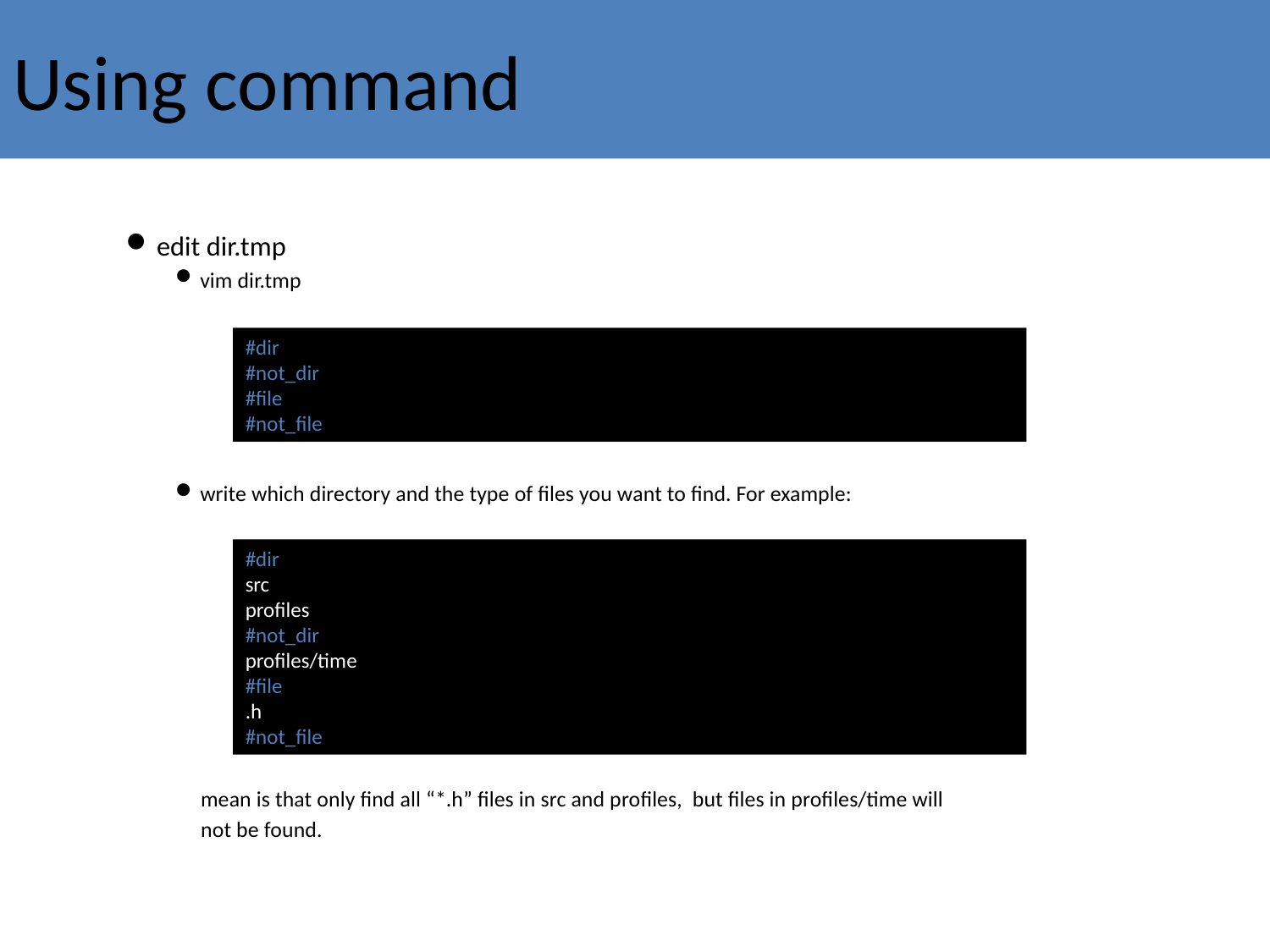

# Using command
edit dir.tmp
vim dir.tmp

write which directory and the type of files you want to find. For example:

     mean is that only find all “*.h” files in src and profiles,  but files in profiles/time will
     not be found.
#dir
#not_dir
#file
#not_file
#dir
src
profiles
#not_dir
profiles/time
#file
.h
#not_file